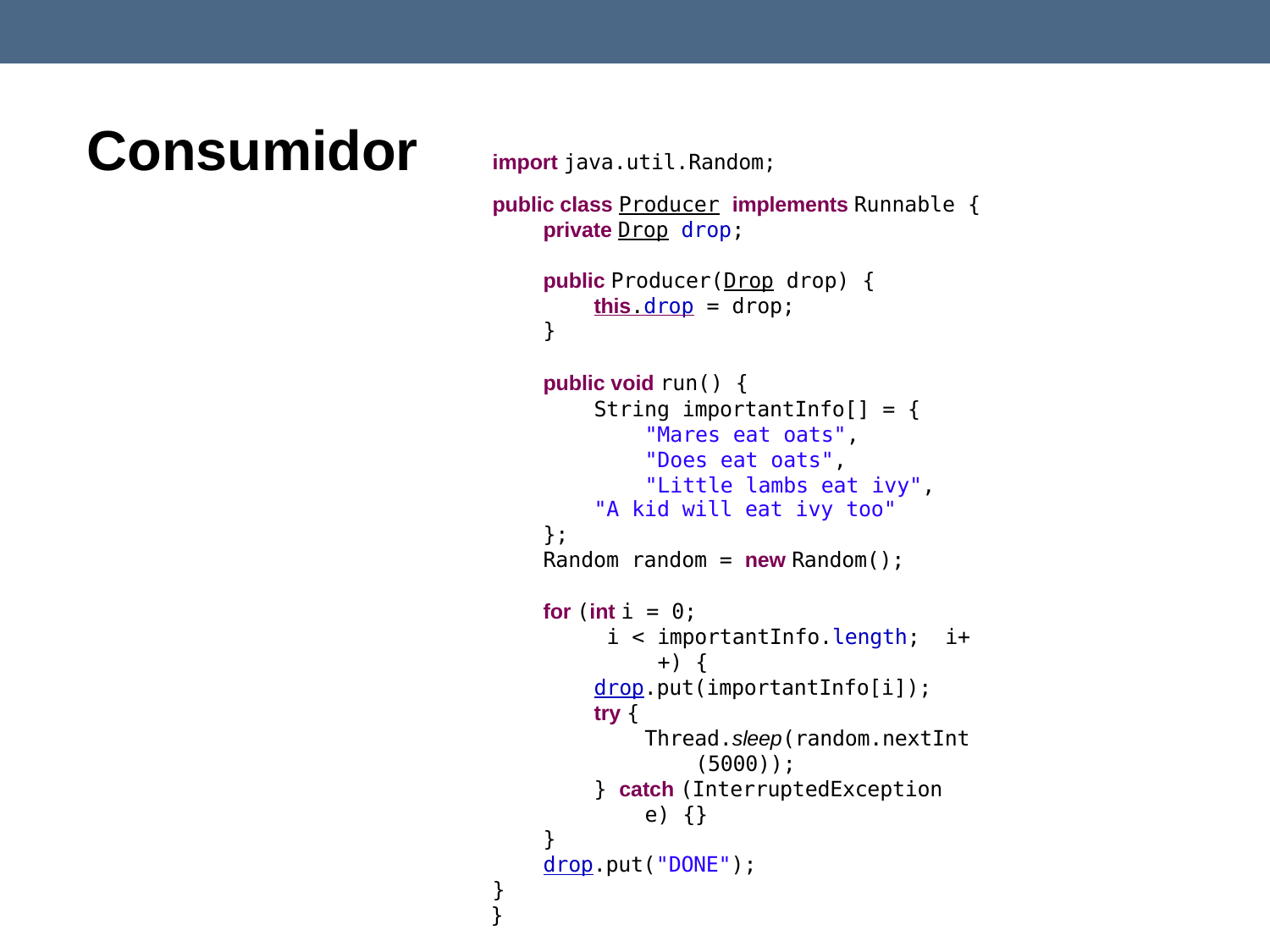

Consumidor
import java.util.Random;
public class Producer implements Runnable {
private Drop drop;
public Producer(Drop drop) {
this.drop = drop;
}

public void run() {
String importantInfo[] = {  "Mares eat oats",  "Does eat oats",  "Little lambs eat ivy",
"A kid will eat ivy too"
};
Random random = new Random();

for (int i = 0;
i < importantInfo.length;  i++) {
drop.put(importantInfo[i]);
try {
Thread.sleep(random.nextInt(5000));
} catch (InterruptedException e) {}
}
drop.put("DONE");
}
}